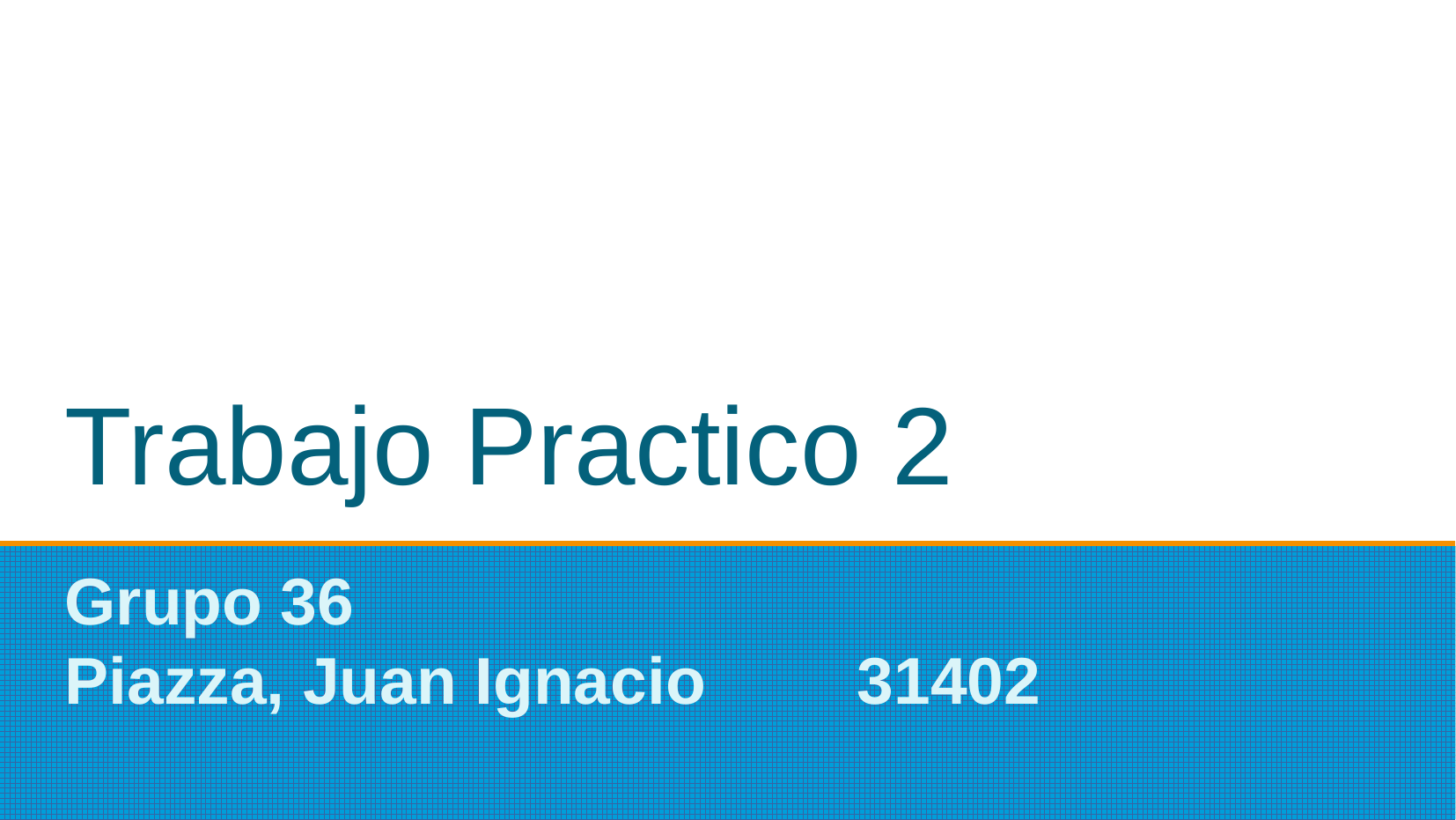

# Trabajo Practico 2
Grupo 36
Piazza, Juan Ignacio		31402